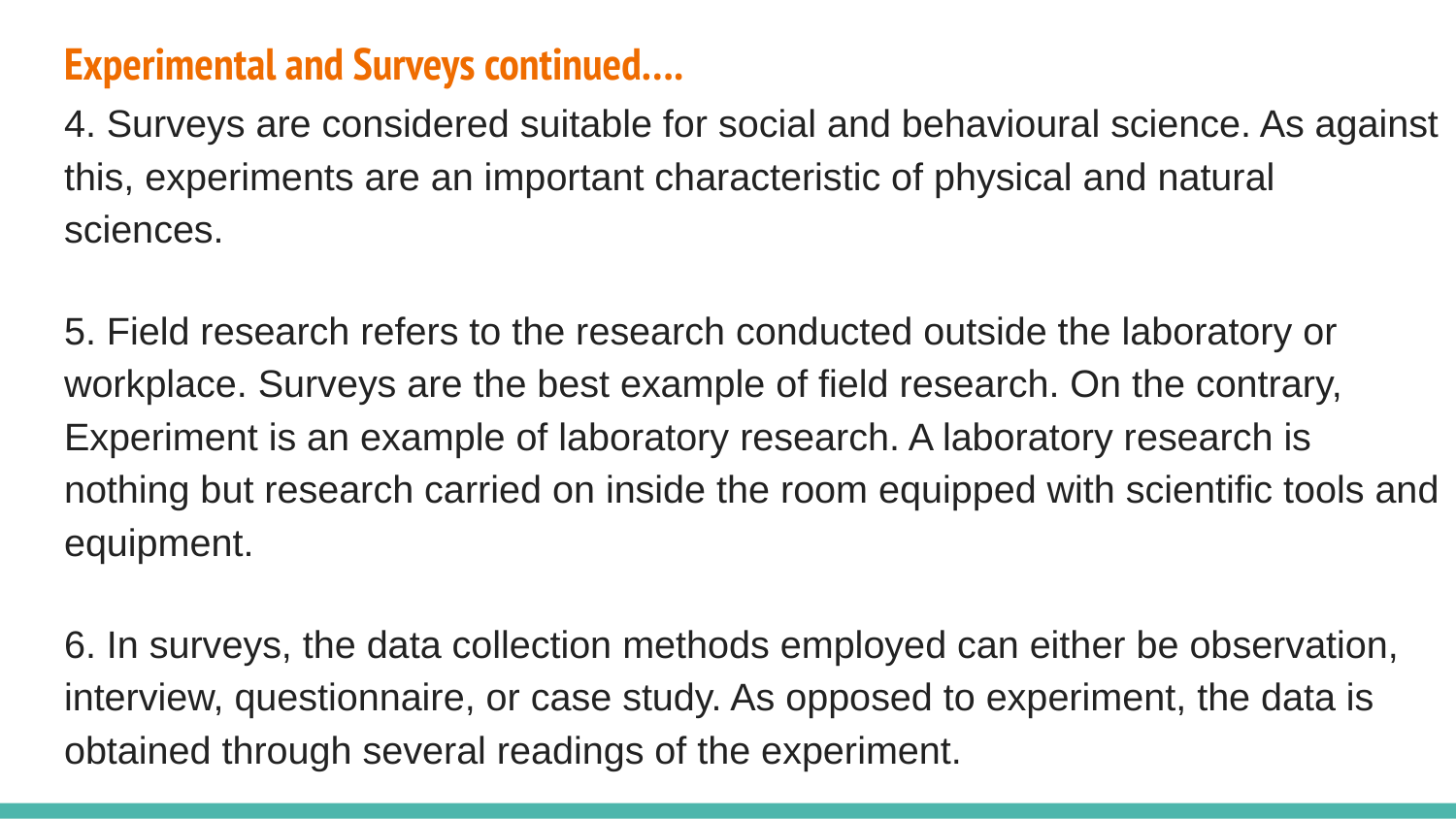

# Experimental and Surveys continued….

4. Surveys are considered suitable for social and behavioural science. As against this, experiments are an important characteristic of physical and natural sciences.
5. Field research refers to the research conducted outside the laboratory or workplace. Surveys are the best example of field research. On the contrary, Experiment is an example of laboratory research. A laboratory research is nothing but research carried on inside the room equipped with scientific tools and equipment.
6. In surveys, the data collection methods employed can either be observation, interview, questionnaire, or case study. As opposed to experiment, the data is obtained through several readings of the experiment.